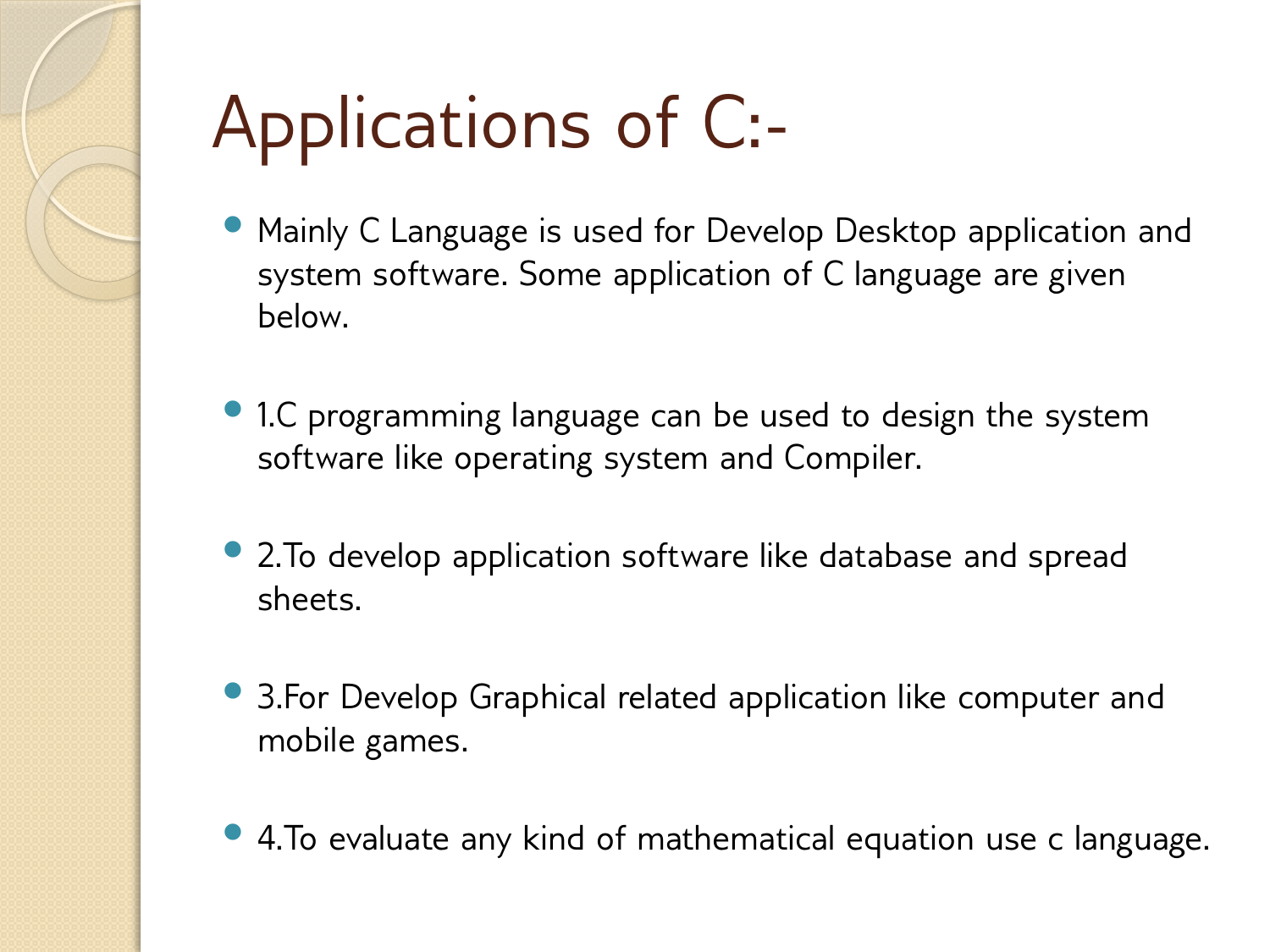

# Applications of C:-
Mainly C Language is used for Develop Desktop application and system software. Some application of C language are given below.

1.C programming language can be used to design the system software like operating system and Compiler.

2.To develop application software like database and spread sheets.

3.For Develop Graphical related application like computer and mobile games.

4.To evaluate any kind of mathematical equation use c language.